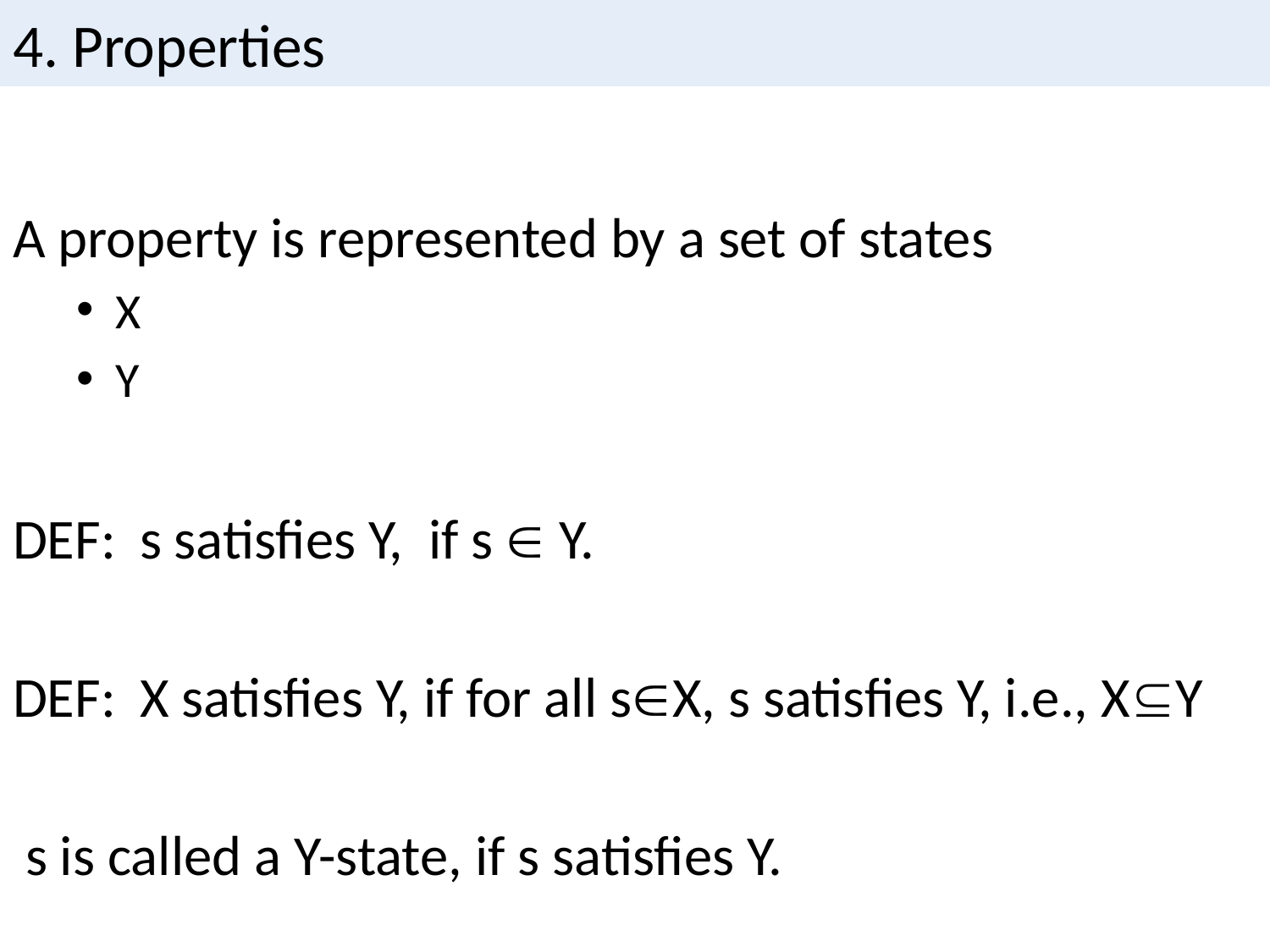

# 4. Properties

A property is represented by a set of states
X
Y

DEF: 	s satisfies Y,  if s ∈ Y.

DEF:	X satisfies Y, if for all s∈X, s satisfies Y, i.e., X⊆Y

 s is called a Y-state, if s satisfies Y.